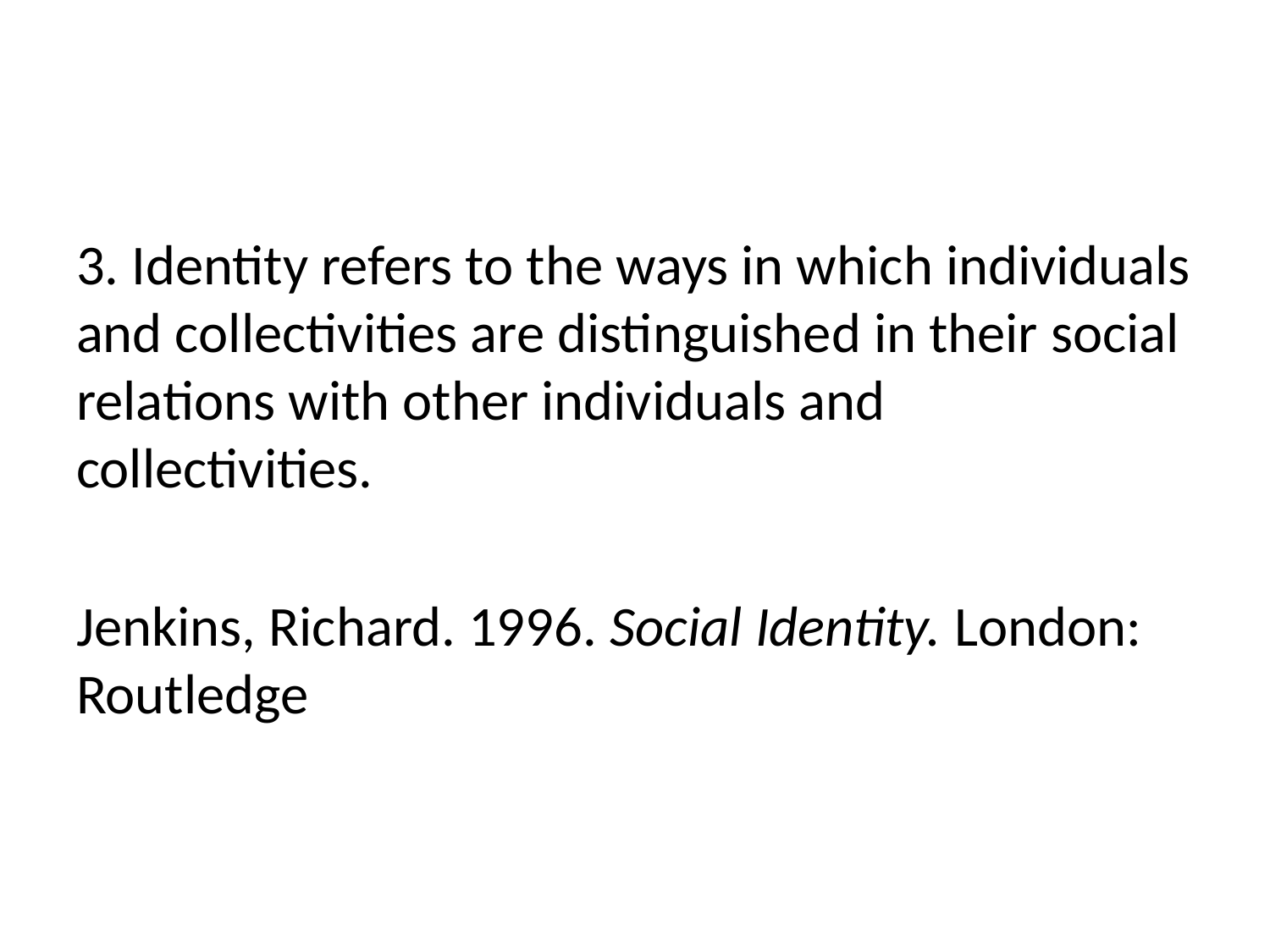

3. Identity refers to the ways in which individuals and collectivities are distinguished in their social relations with other individuals and collectivities.

Jenkins, Richard. 1996. Social Identity. London: Routledge